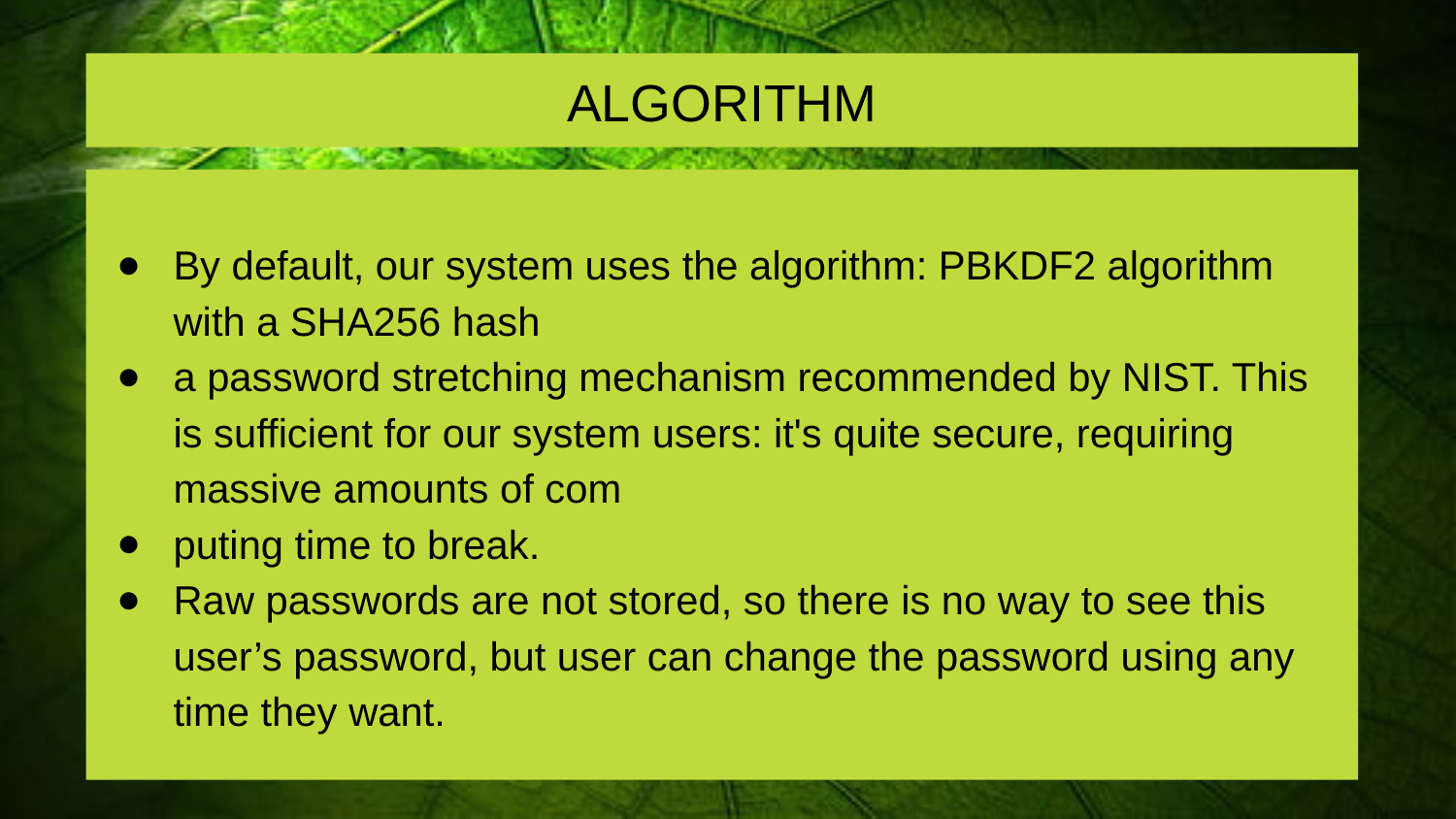

# ALGORITHM

By default, our system uses the algorithm: PBKDF2 algorithm with a SHA256 hash
a password stretching mechanism recommended by NIST. This is sufficient for our system users: it's quite secure, requiring massive amounts of com
puting time to break.
Raw passwords are not stored, so there is no way to see this user’s password, but user can change the password using any time they want.